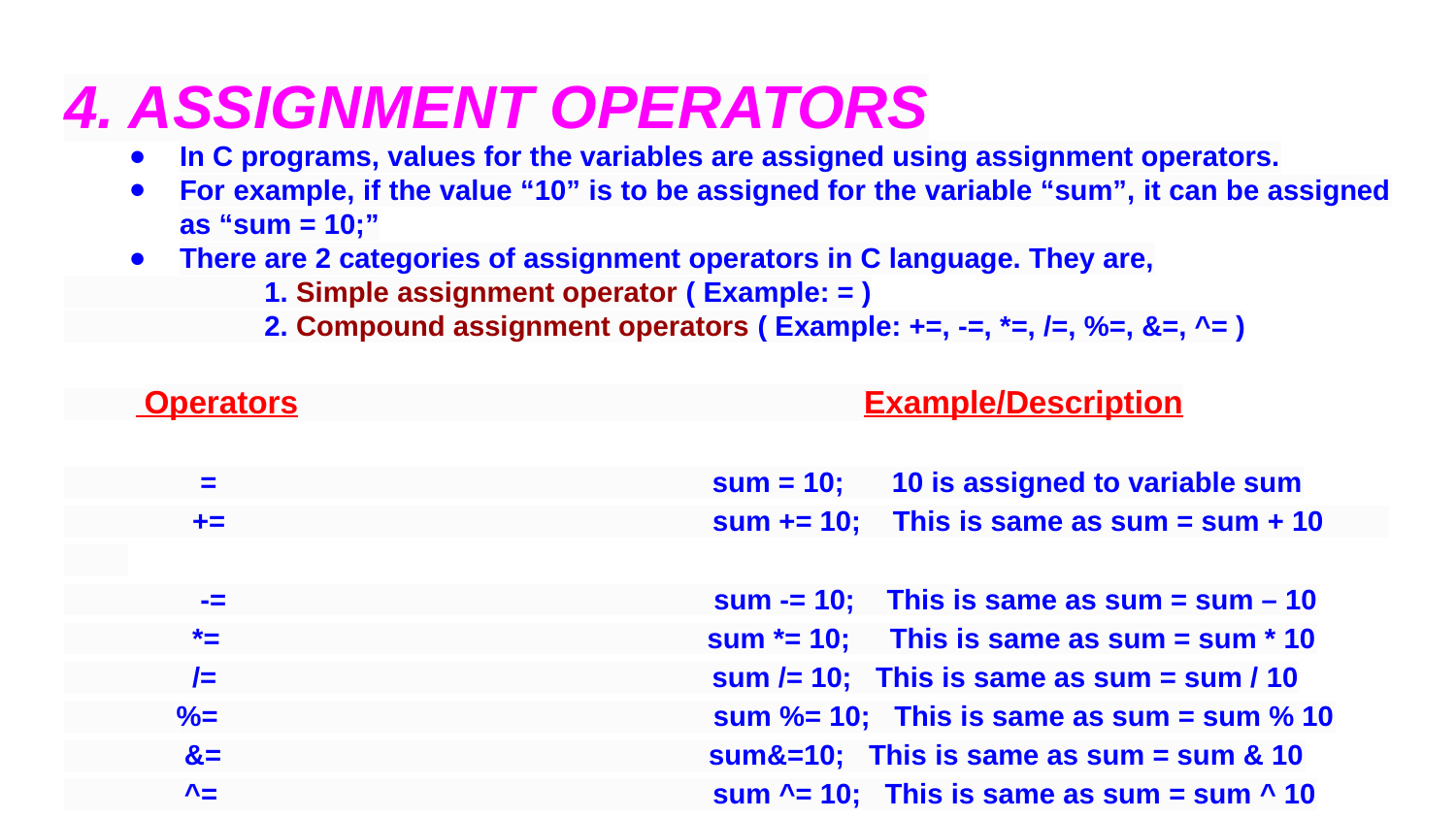

# 4. ASSIGNMENT OPERATORS

In C programs, values for the variables are assigned using assignment operators.
For example, if the value “10” is to be assigned for the variable “sum”, it can be assigned as “sum = 10;”
There are 2 categories of assignment operators in C language. They are,
                         1. Simple assignment operator ( Example: = )
                         2. Compound assignment operators ( Example: +=, -=, *=, /=, %=, &=, ^= )

          Operators                                                               Example/Description

                 =                                                              sum = 10;      10 is assigned to variable sum
                +=                                                             sum += 10;    This is same as sum = sum + 10
                 -=                                                             sum -= 10;    This is same as sum = sum – 10
                *=                                                             sum *= 10;     This is same as sum = sum * 10
                /=                                                              sum /= 10;   This is same as sum = sum / 10
              %=                                                              sum %= 10;   This is same as sum = sum % 10
               &=                                                             sum&=10;   This is same as sum = sum & 10
               ^=                                                              sum ^= 10;   This is same as sum = sum ^ 10